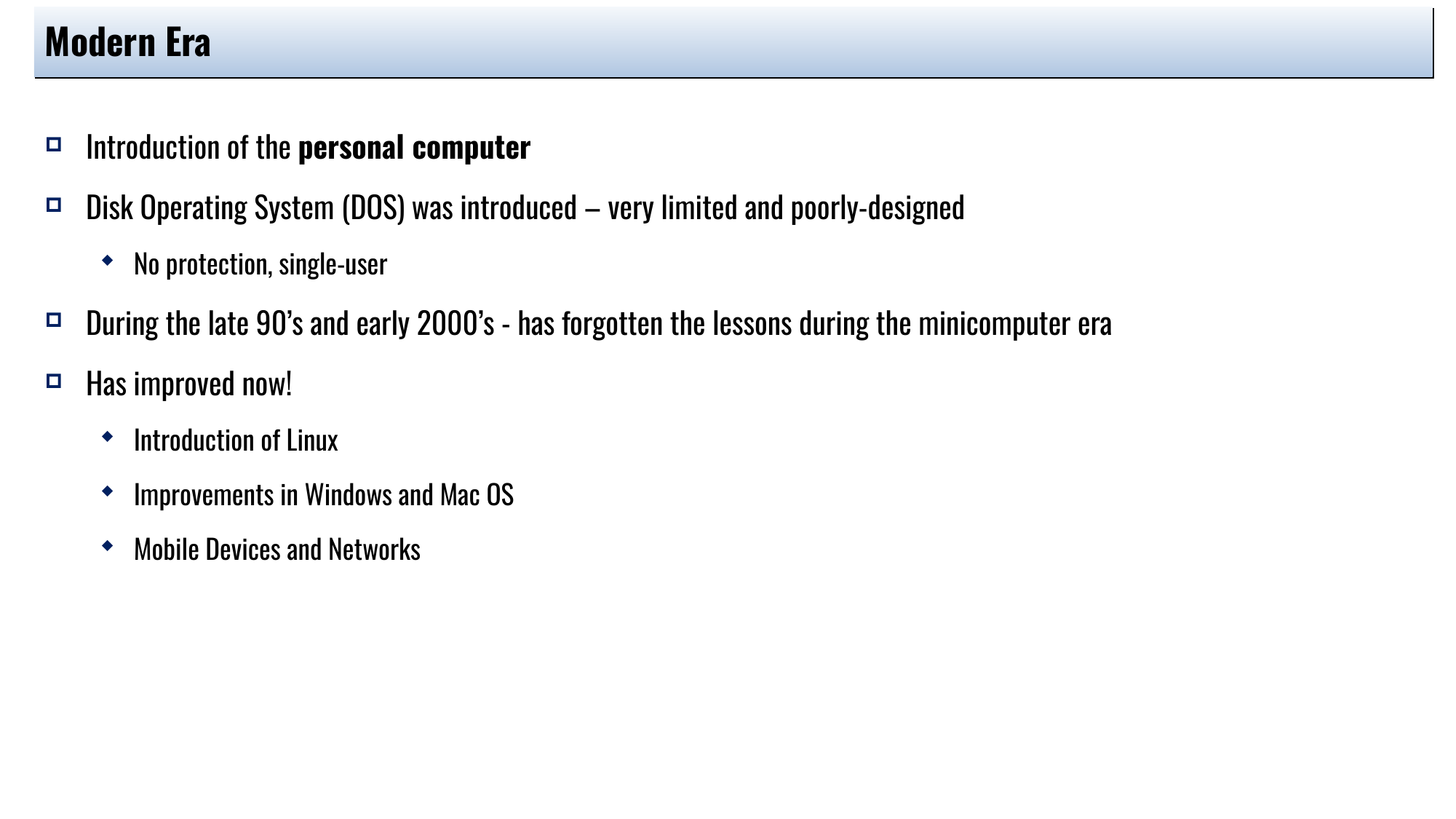

# Modern Era
Introduction of the personal computer
Disk Operating System (DOS) was introduced – very limited and poorly-designed
No protection, single-user
During the late 90’s and early 2000’s - has forgotten the lessons during the minicomputer era
Has improved now!
Introduction of Linux
Improvements in Windows and Mac OS
Mobile Devices and Networks